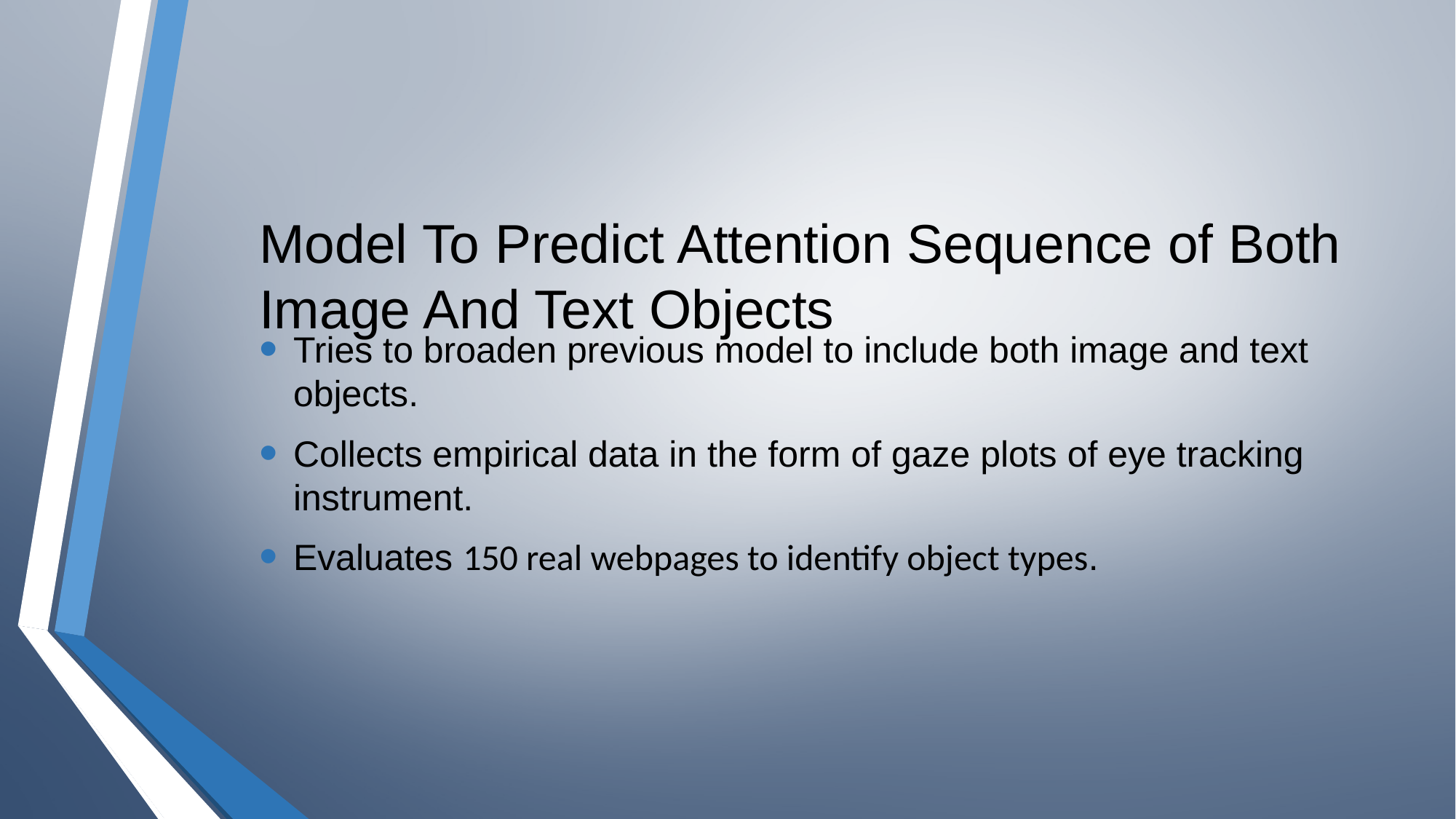

# Model To Predict Attention Sequence of Both Image And Text Objects

Tries to broaden previous model to include both image and text objects.
Collects empirical data in the form of gaze plots of eye tracking instrument.
Evaluates 150 real webpages to identify object types.